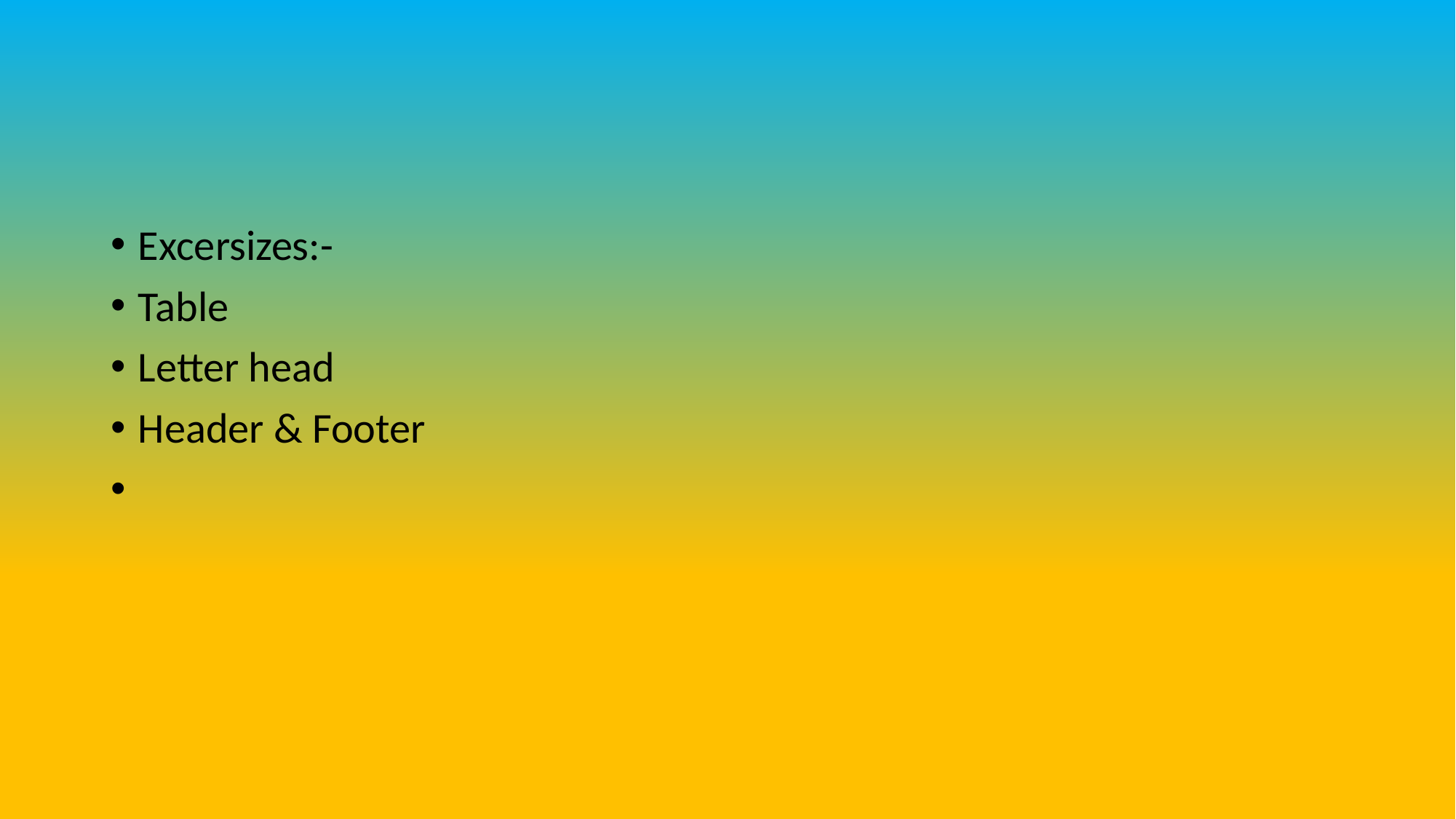

#
Excersizes:-
Table
Letter head
Header & Footer